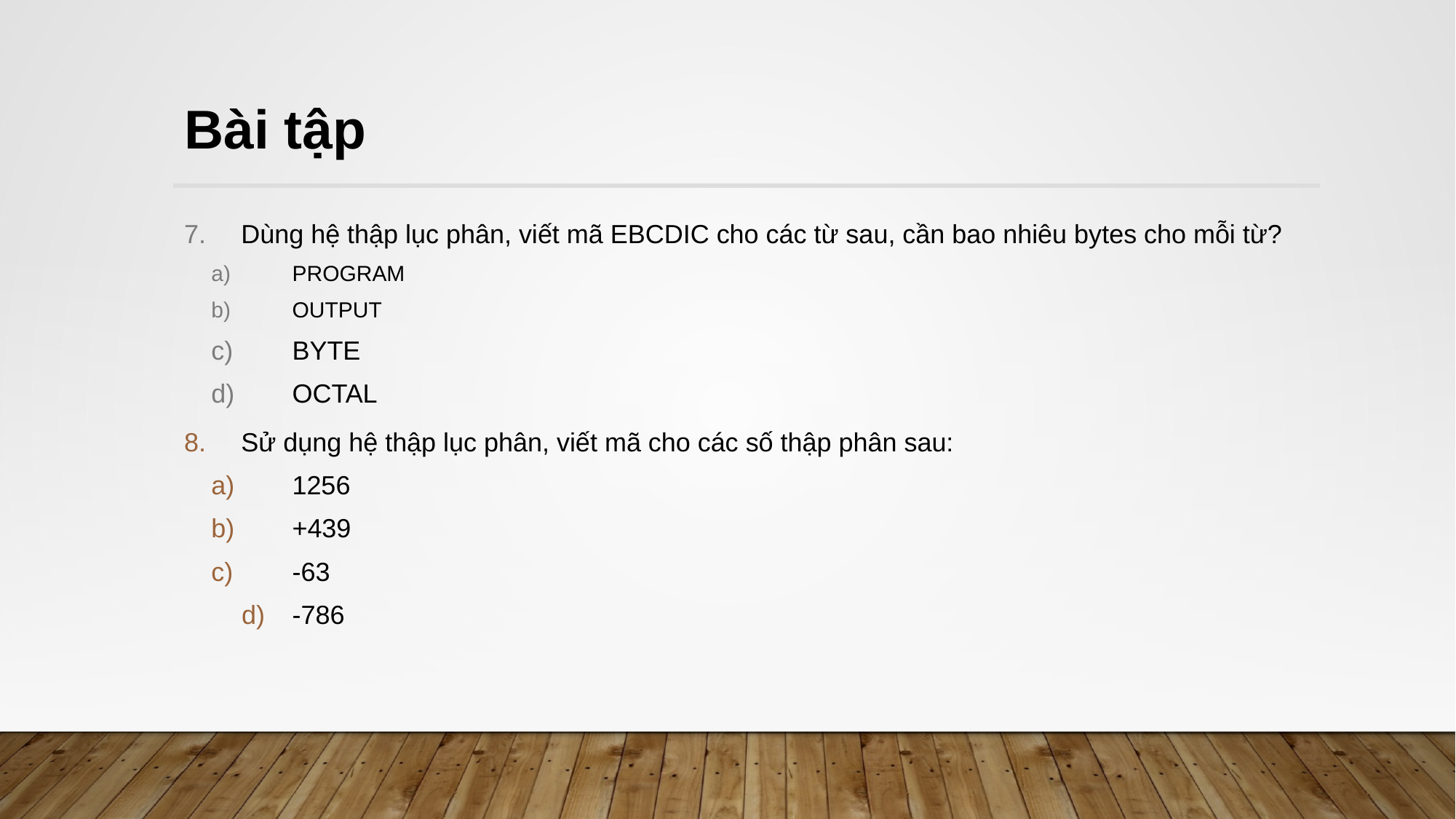

# Bài tập
Dùng hệ thập lục phân, viết mã EBCDIC cho các từ sau, cần bao nhiêu bytes cho mỗi từ?
PROGRAM
OUTPUT
BYTE
OCTAL
Sử dụng hệ thập lục phân, viết mã cho các số thập phân sau:
1256
+439
-63
-786